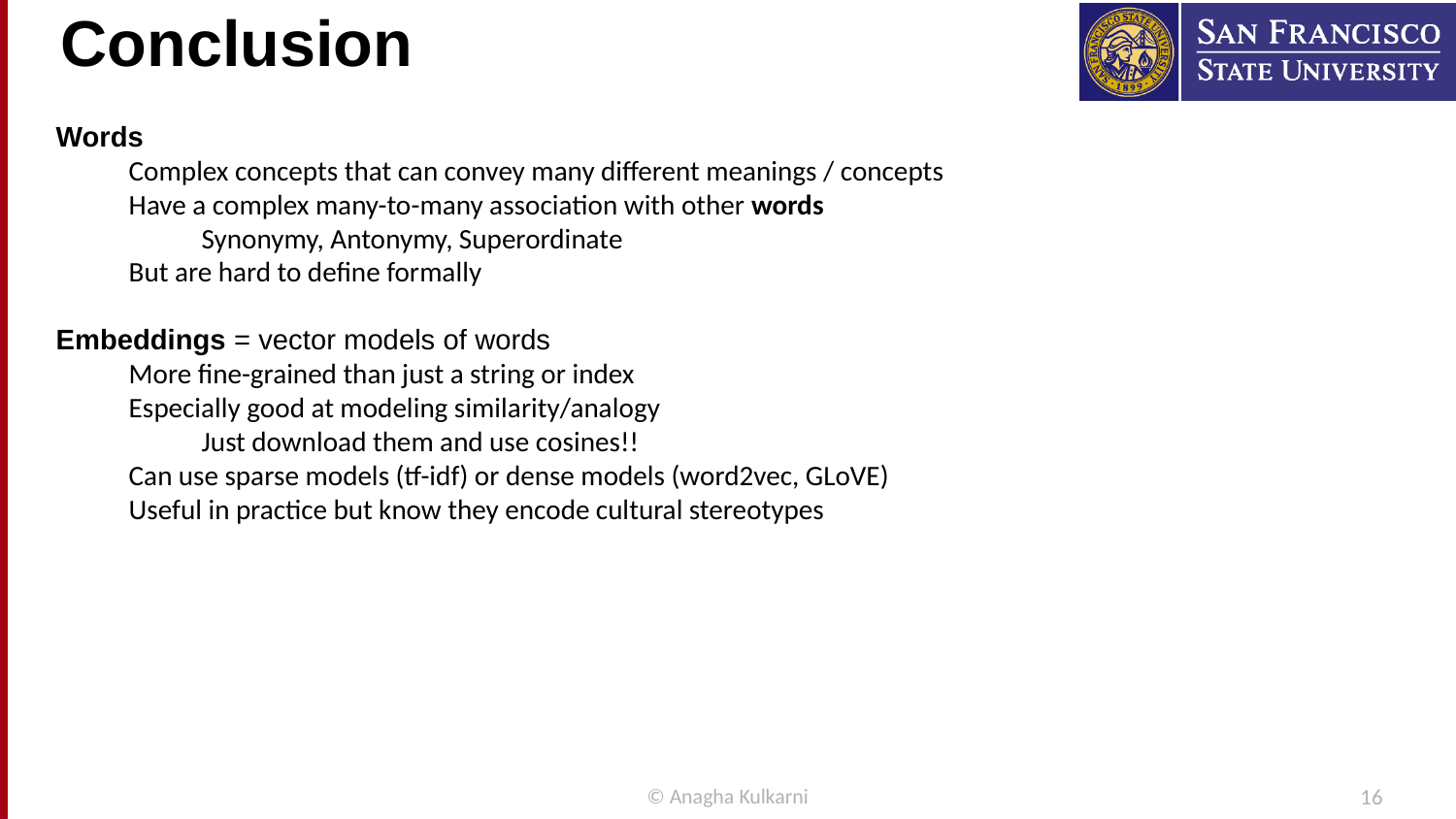

# Conclusion
Words
Complex concepts that can convey many different meanings / concepts
Have a complex many-to-many association with other words
Synonymy, Antonymy, Superordinate
But are hard to define formally

Embeddings = vector models of words
More fine-grained than just a string or index
Especially good at modeling similarity/analogy
Just download them and use cosines!!
Can use sparse models (tf-idf) or dense models (word2vec, GLoVE)
Useful in practice but know they encode cultural stereotypes
© Anagha Kulkarni
16